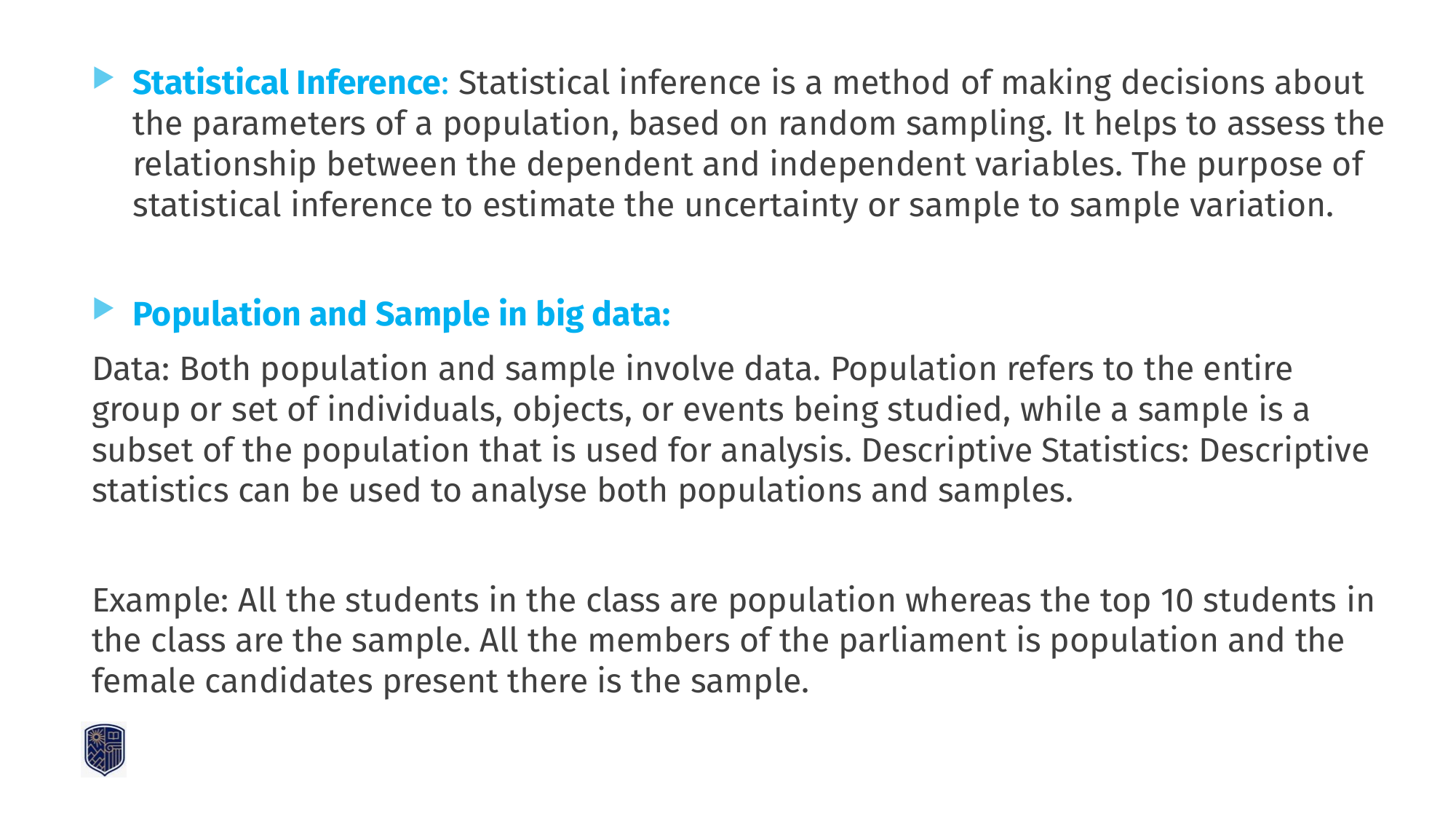

Statistical Inference: Statistical inference is a method of making decisions about the parameters of a population, based on random sampling. It helps to assess the relationship between the dependent and independent variables. The purpose of statistical inference to estimate the uncertainty or sample to sample variation.

Population and Sample in big data:
Data: Both population and sample involve data. Population refers to the entire group or set of individuals, objects, or events being studied, while a sample is a subset of the population that is used for analysis. Descriptive Statistics: Descriptive statistics can be used to analyse both populations and samples.

Example: All the students in the class are population whereas the top 10 students in the class are the sample. All the members of the parliament is population and the female candidates present there is the sample.